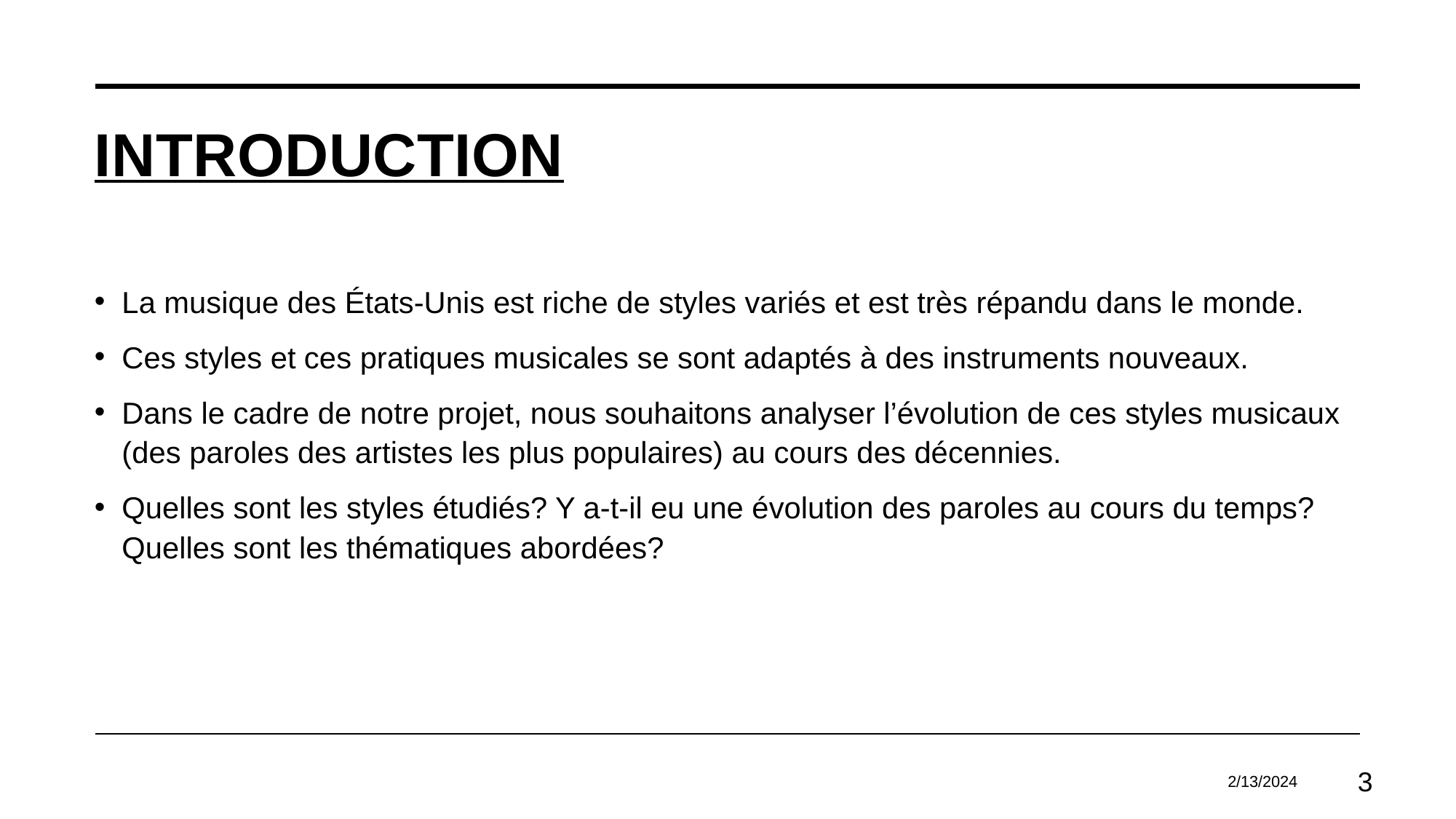

# Introduction
La musique des États-Unis est riche de styles variés et est très répandu dans le monde.
Ces styles et ces pratiques musicales se sont adaptés à des instruments nouveaux.
Dans le cadre de notre projet, nous souhaitons analyser l’évolution de ces styles musicaux (des paroles des artistes les plus populaires) au cours des décennies.
Quelles sont les styles étudiés? Y a-t-il eu une évolution des paroles au cours du temps? Quelles sont les thématiques abordées?
2/13/2024
3